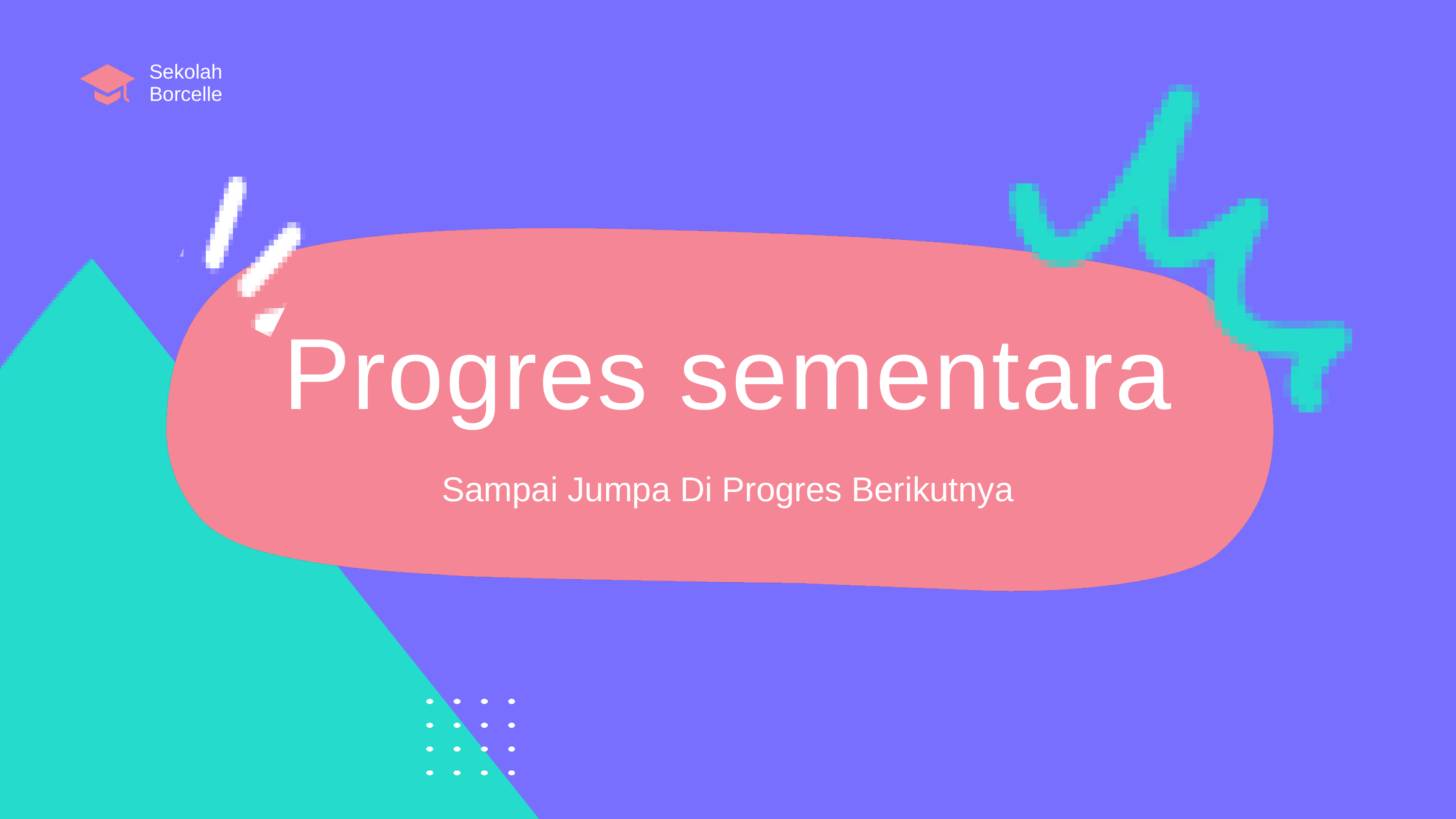

Sekolah
Borcelle

Progres sementara

Sampai Jumpa Di Progres Berikutnya